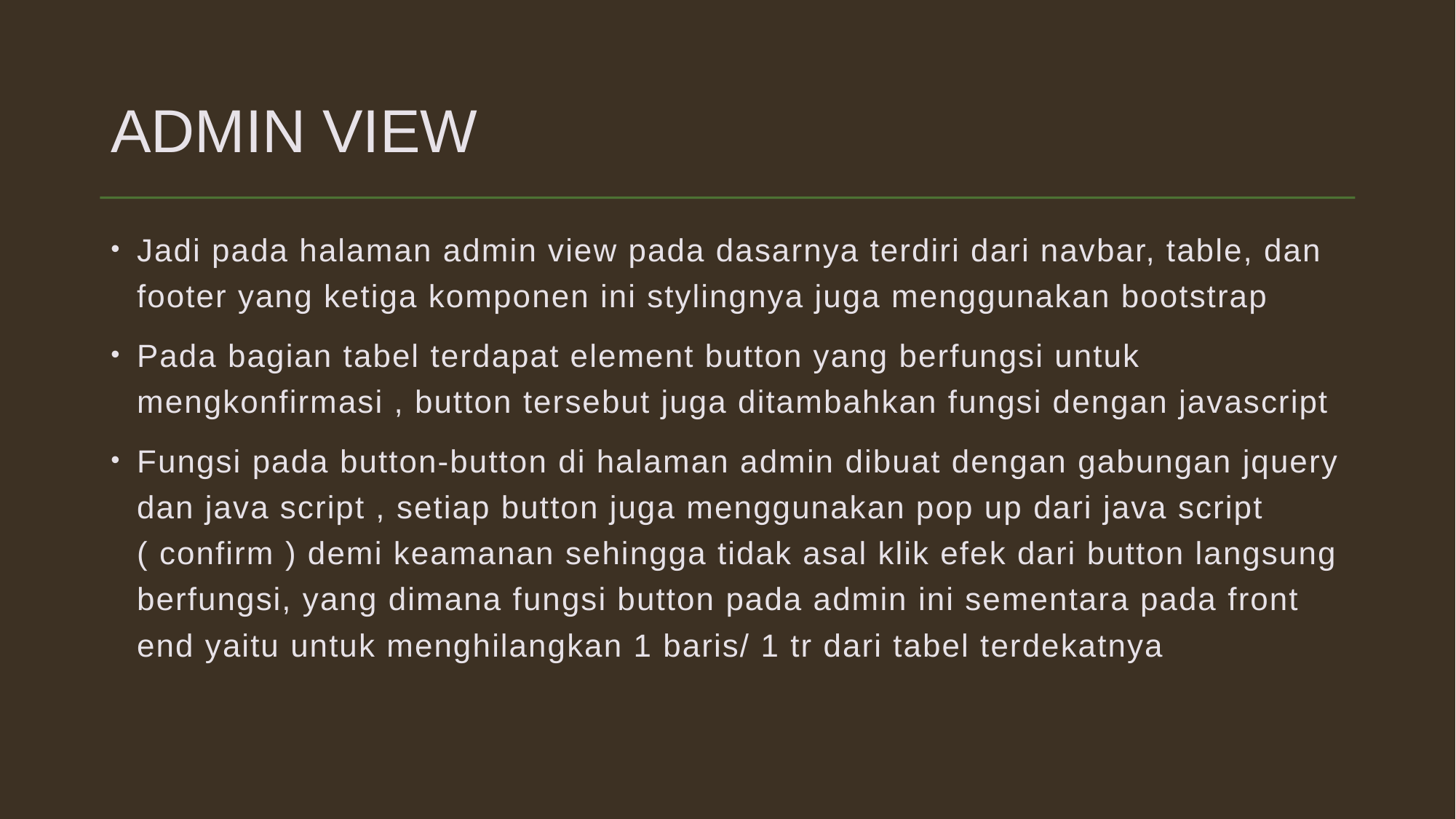

# ADMIN VIEW
Jadi pada halaman admin view pada dasarnya terdiri dari navbar, table, dan footer yang ketiga komponen ini stylingnya juga menggunakan bootstrap
Pada bagian tabel terdapat element button yang berfungsi untuk mengkonfirmasi , button tersebut juga ditambahkan fungsi dengan javascript
Fungsi pada button-button di halaman admin dibuat dengan gabungan jquery dan java script , setiap button juga menggunakan pop up dari java script ( confirm ) demi keamanan sehingga tidak asal klik efek dari button langsung berfungsi, yang dimana fungsi button pada admin ini sementara pada front end yaitu untuk menghilangkan 1 baris/ 1 tr dari tabel terdekatnya